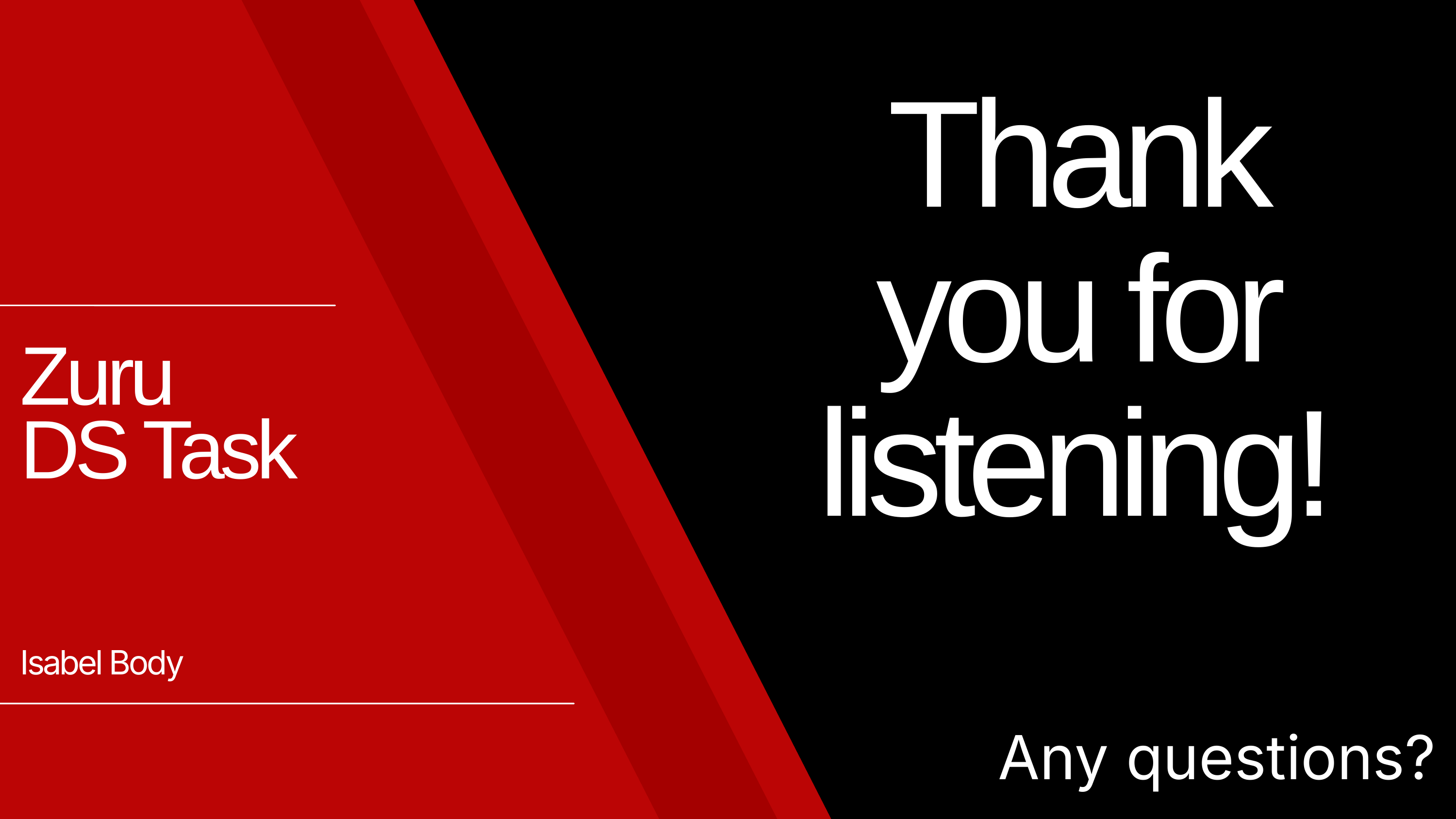

Thank you for listening!

Zuru
DS Task
Isabel Body

Any questions?